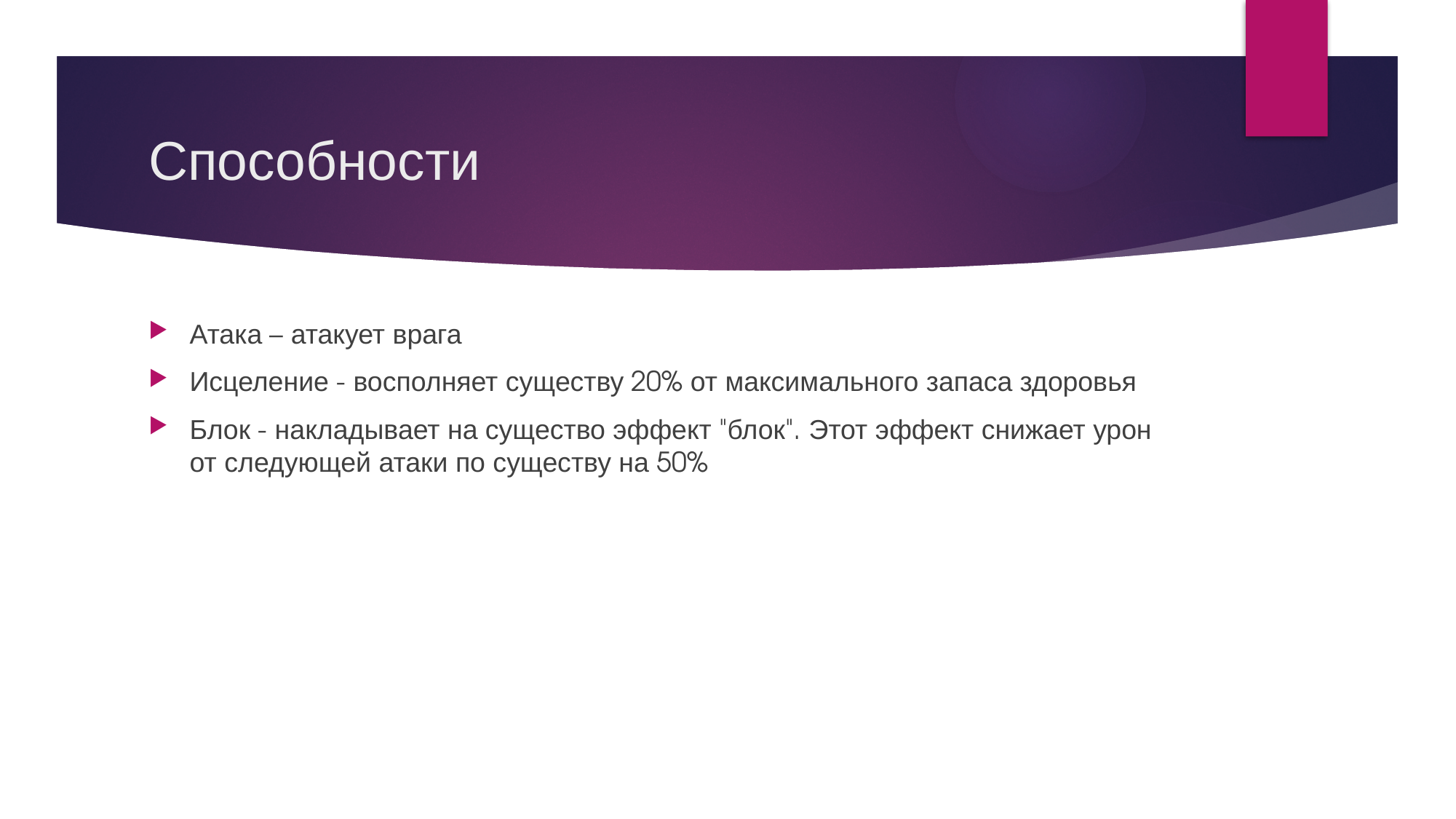

# Способности
Атака – атакует врага
Исцеление - восполняет существу 20% от максимального запаса здоровья
Блок - накладывает на существо эффект "блок". Этот эффект снижает урон от следующей атаки по существу на 50%